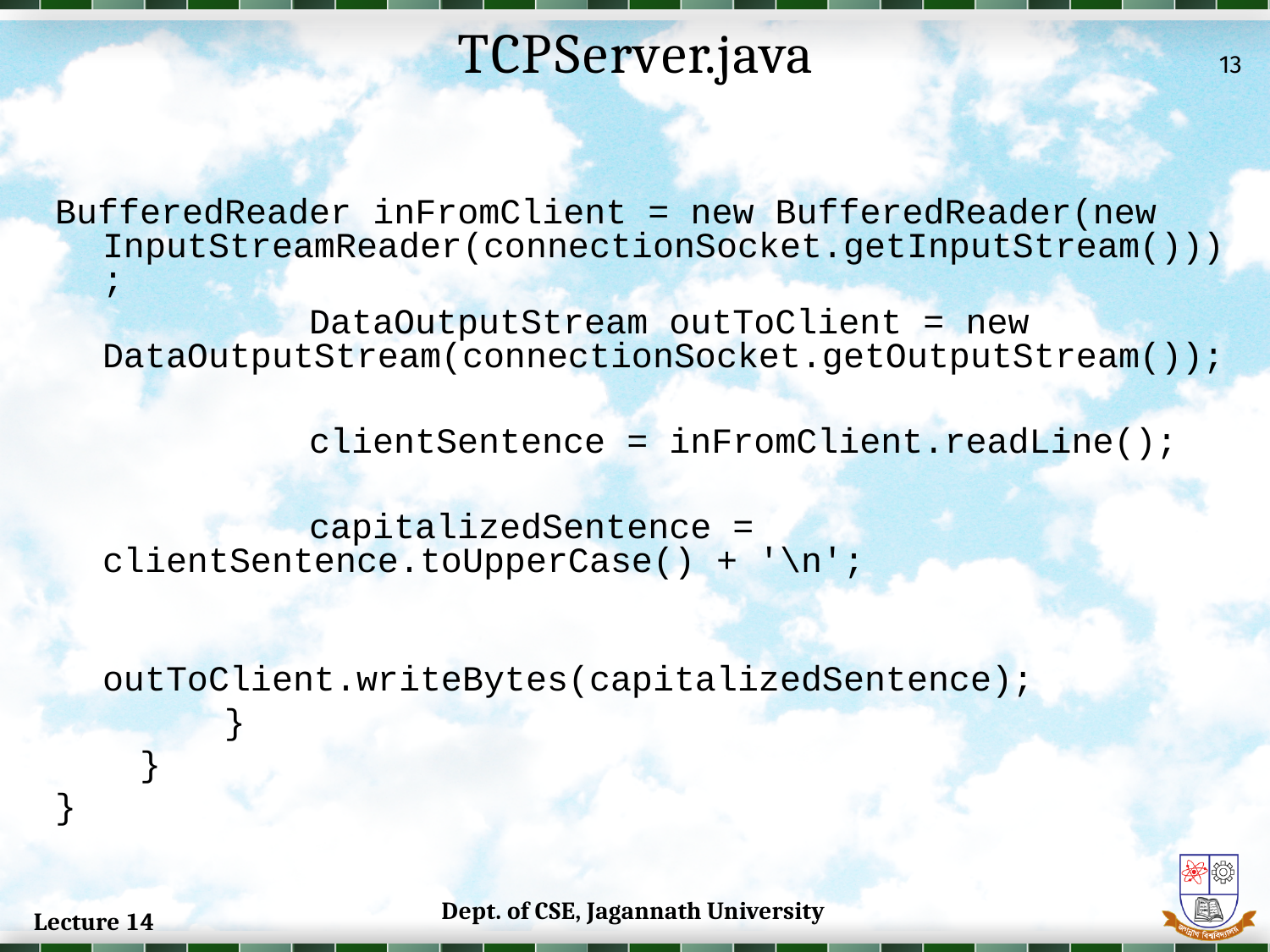

TCPServer.java
13
BufferedReader inFromClient = new BufferedReader(new InputStreamReader(connectionSocket.getInputStream()));
            DataOutputStream outToClient = new DataOutputStream(connectionSocket.getOutputStream());

            clientSentence = inFromClient.readLine();

            capitalizedSentence = clientSentence.toUpperCase() + '\n';

            outToClient.writeBytes(capitalizedSentence);
        }
    }
}

Dept. of CSE, Jagannath University